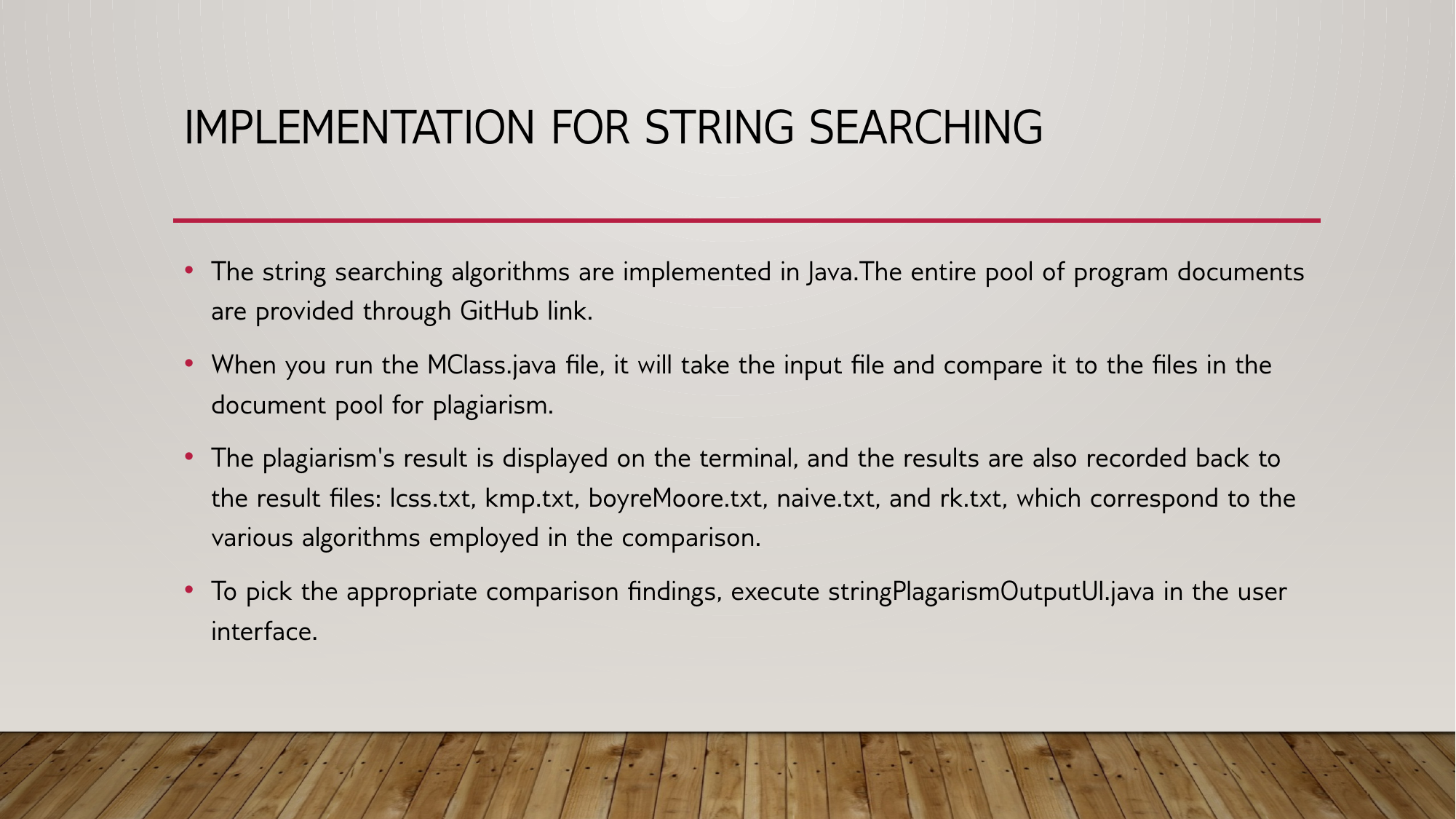

# Implementation for string searching
The string searching algorithms are implemented in Java.The entire pool of program documents are provided through GitHub link.
When you run the MClass.java file, it will take the input file and compare it to the files in the document pool for plagiarism.
The plagiarism's result is displayed on the terminal, and the results are also recorded back to the result files: lcss.txt, kmp.txt, boyreMoore.txt, naive.txt, and rk.txt, which correspond to the various algorithms employed in the comparison.
To pick the appropriate comparison findings, execute stringPlagarismOutputUI.java in the user interface.